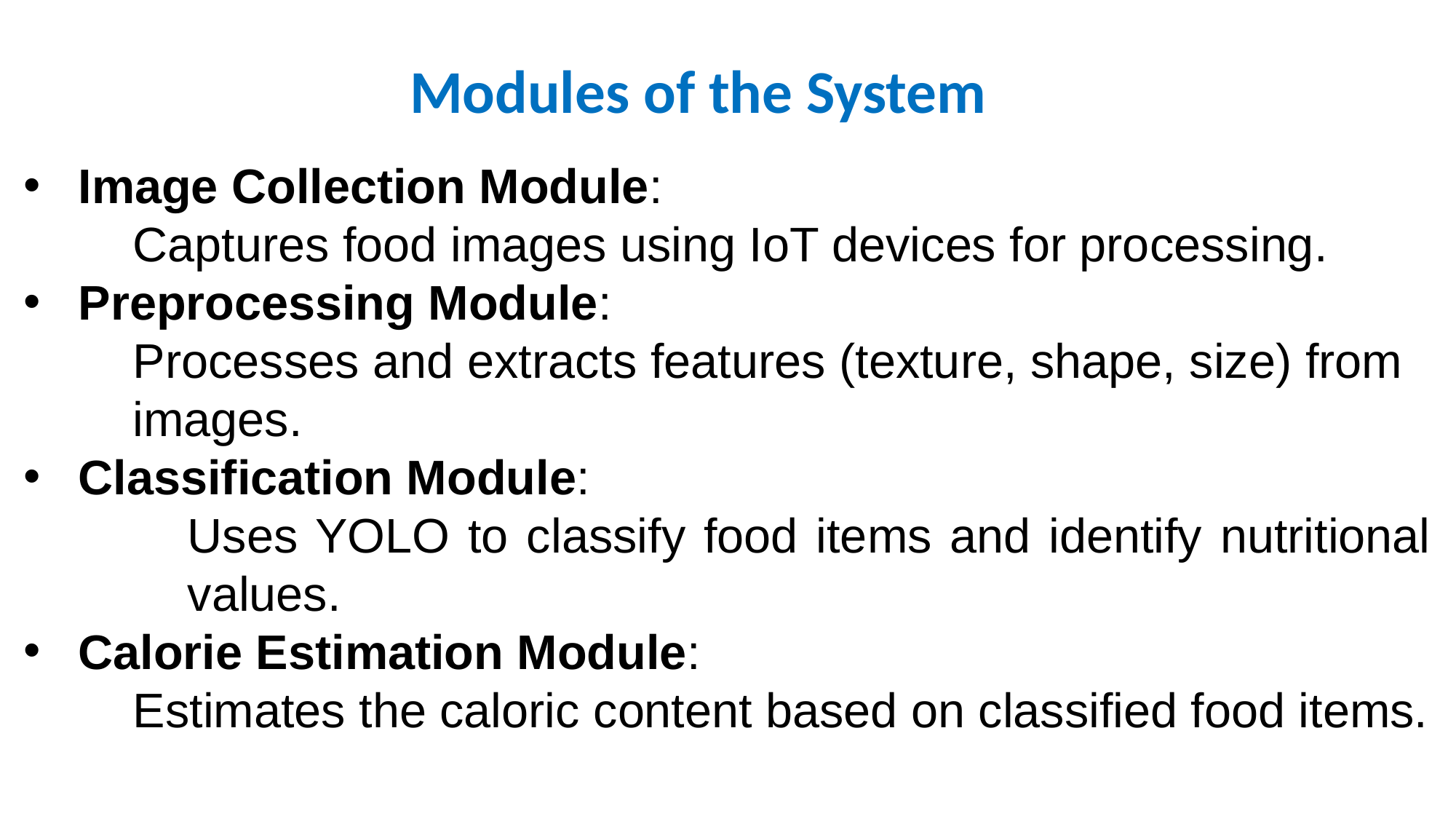

Modules of the System

Image Collection Module:
    	Captures food images using IoT devices for processing.
Preprocessing Module:
	Processes and extracts features (texture, shape, size) from    	images.
Classification Module:
	Uses YOLO to classify food items and identify nutritional 	values.
Calorie Estimation Module:
	Estimates the caloric content based on classified food items.